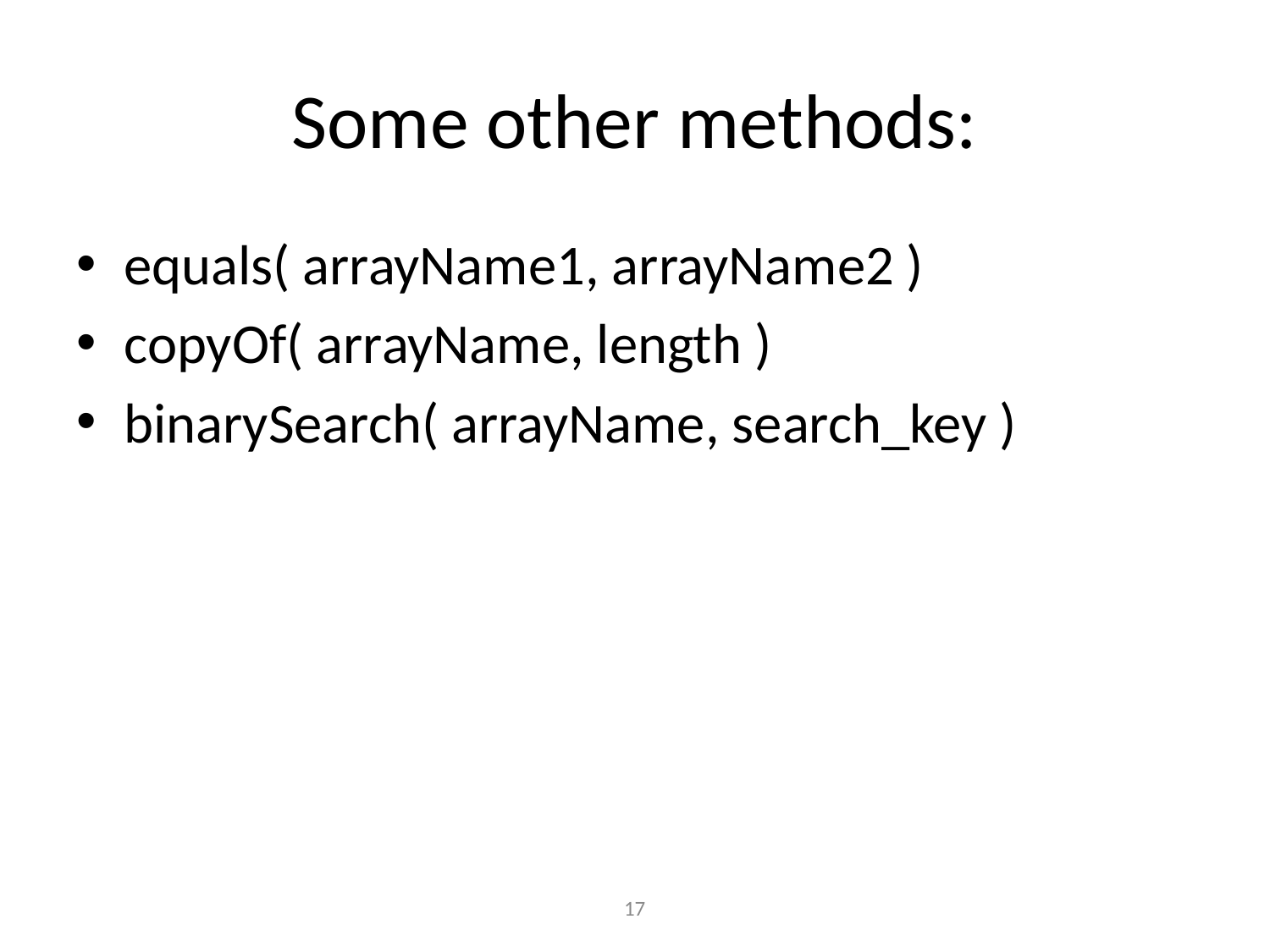

# Some other methods:
equals( arrayName1, arrayName2 )
copyOf( arrayName, length )
binarySearch( arrayName, search_key )
17